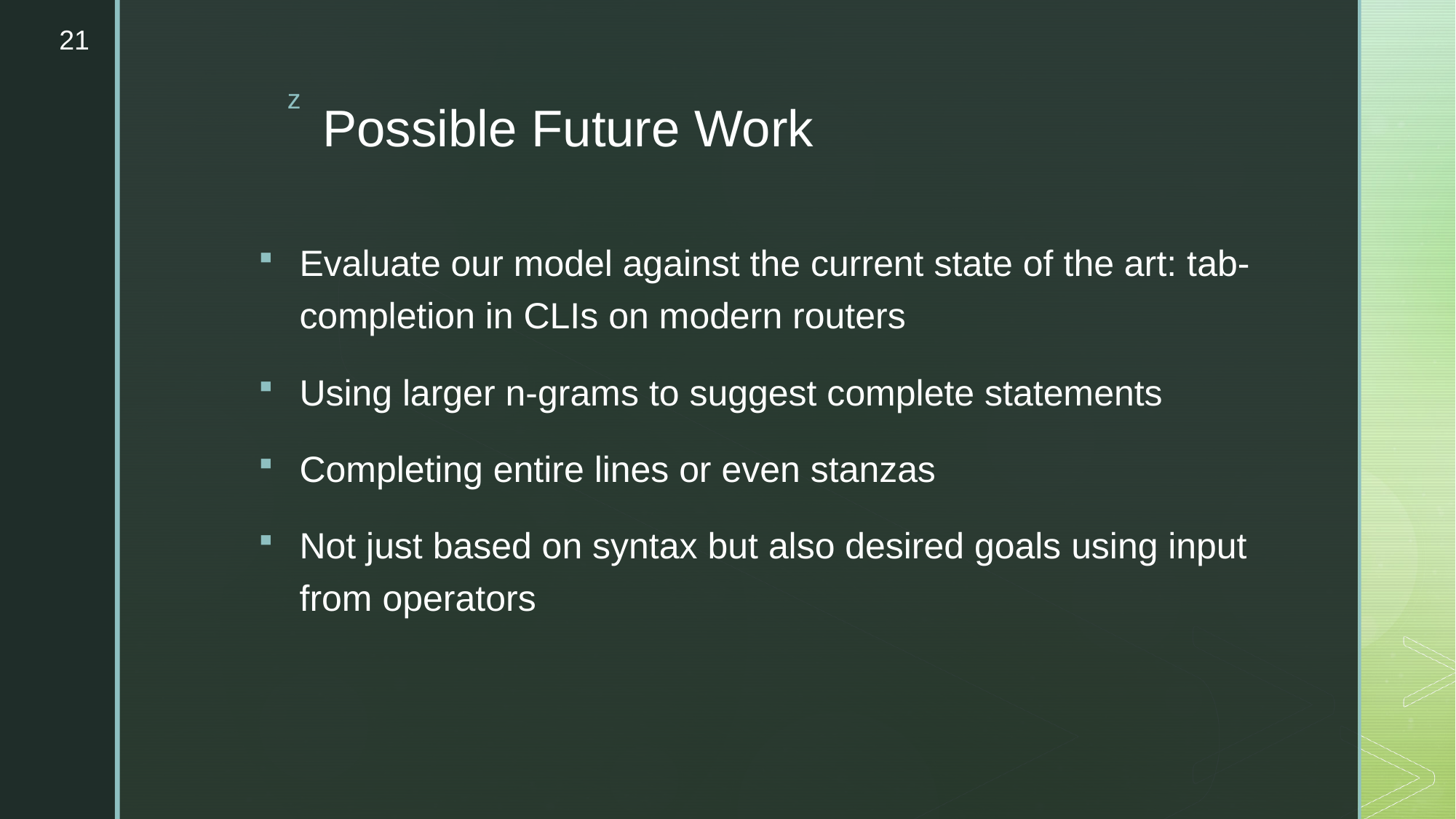

21
# Possible Future Work
Evaluate our model against the current state of the art: tab-completion in CLIs on modern routers
Using larger n-grams to suggest complete statements
Completing entire lines or even stanzas
Not just based on syntax but also desired goals using input from operators